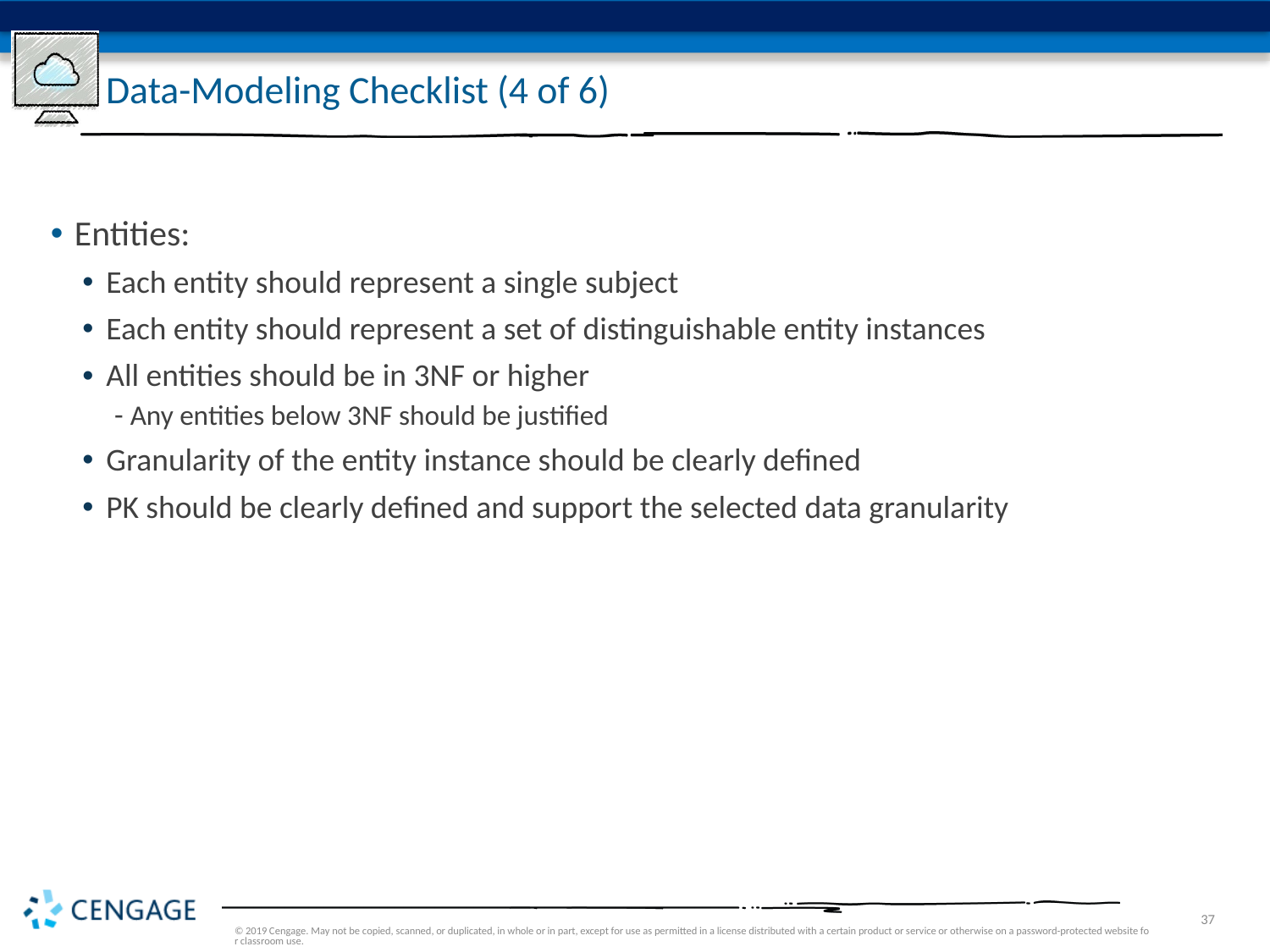

# Data-Modeling Checklist (4 of 6)
Entities:
Each entity should represent a single subject
Each entity should represent a set of distinguishable entity instances
All entities should be in 3NF or higher
Any entities below 3NF should be justified
Granularity of the entity instance should be clearly defined
PK should be clearly defined and support the selected data granularity
© 2019 Cengage. May not be copied, scanned, or duplicated, in whole or in part, except for use as permitted in a license distributed with a certain product or service or otherwise on a password-protected website for classroom use.